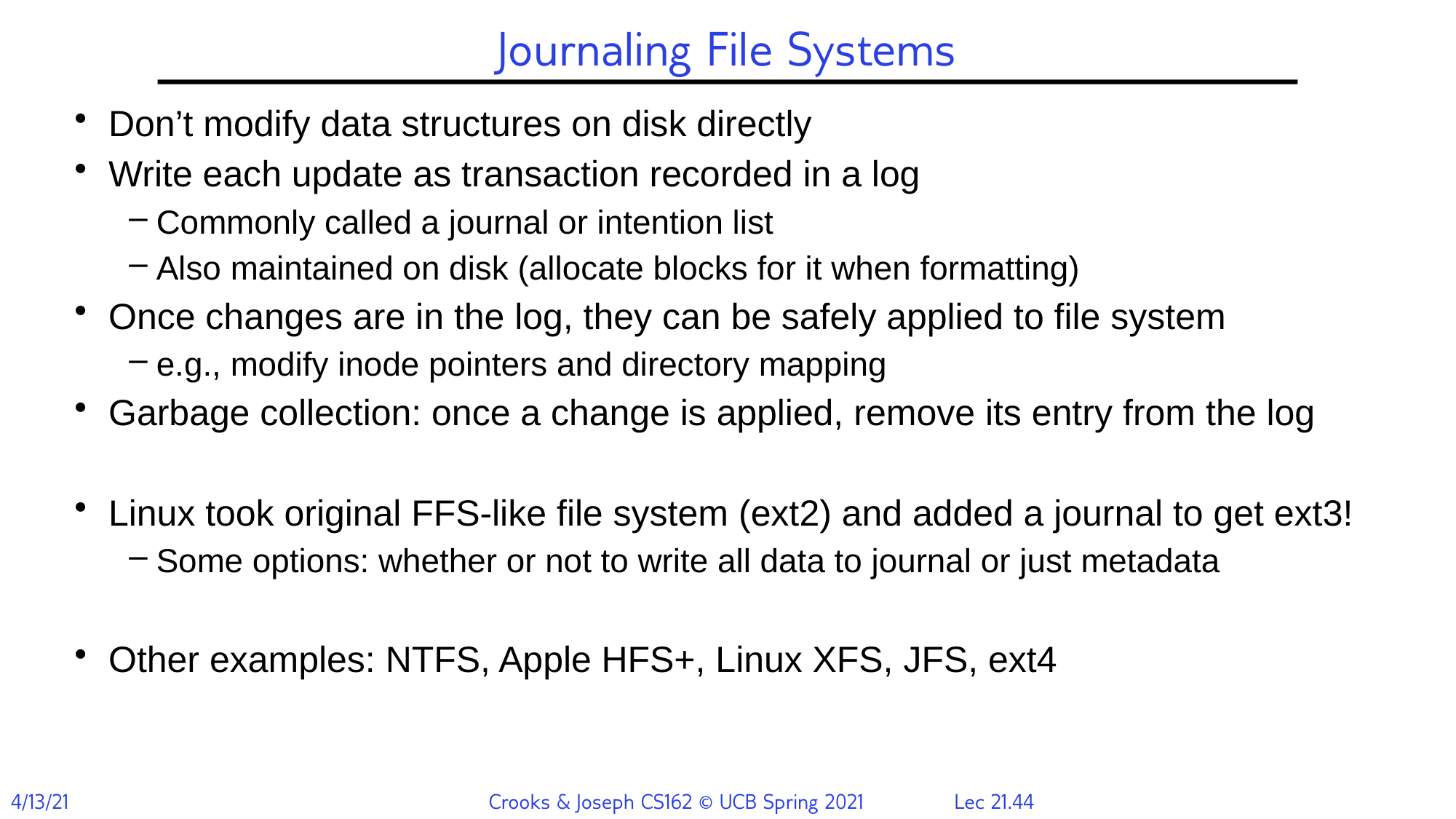

# Journaling File Systems
Don’t modify data structures on disk directly
Write each update as transaction recorded in a log
Commonly called a journal or intention list
Also maintained on disk (allocate blocks for it when formatting)
Once changes are in the log, they can be safely applied to file system
e.g., modify inode pointers and directory mapping
Garbage collection: once a change is applied, remove its entry from the log

Linux took original FFS-like file system (ext2) and added a journal to get ext3!
Some options: whether or not to write all data to journal or just metadata

Other examples: NTFS, Apple HFS+, Linux XFS, JFS, ext4